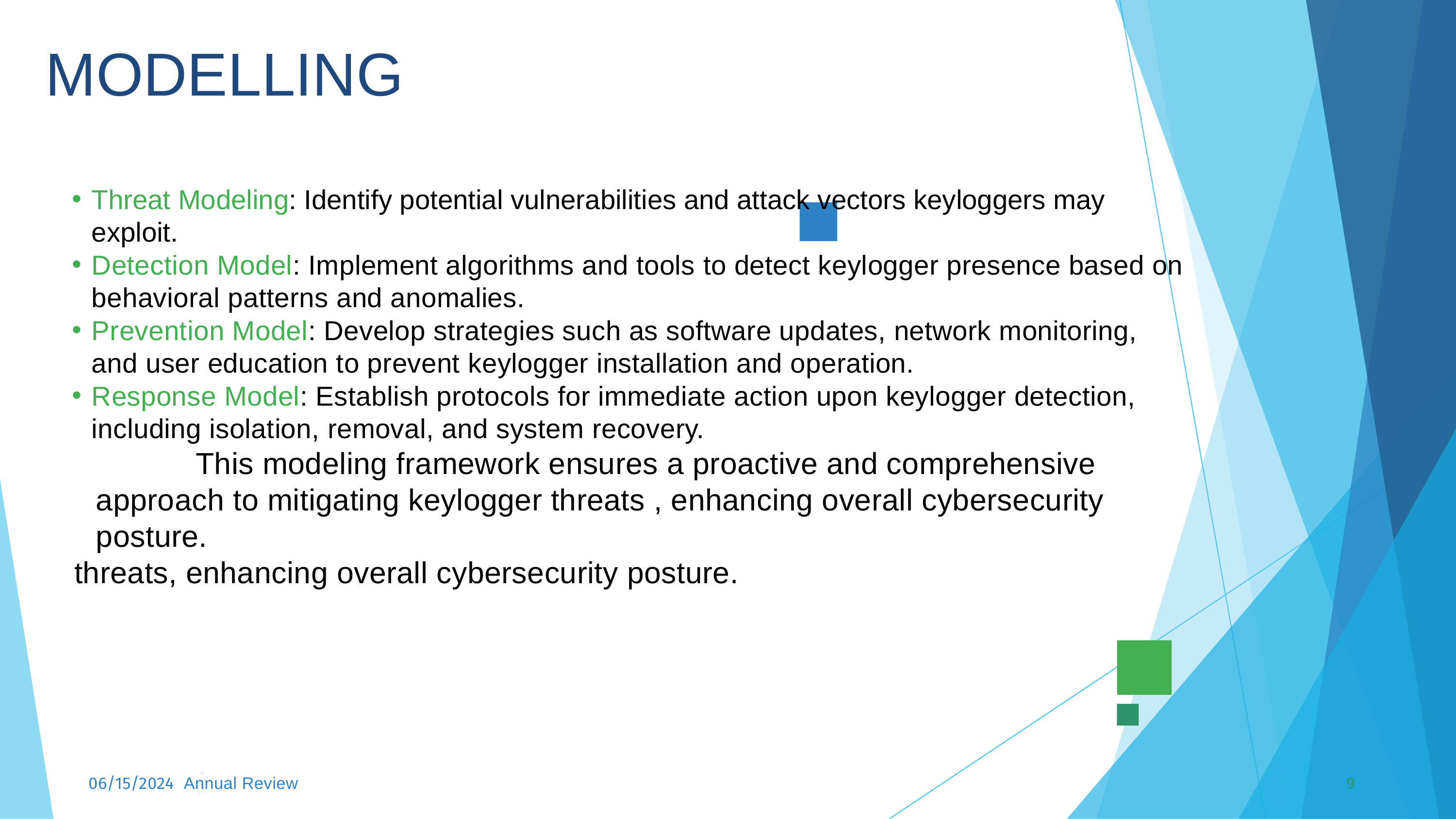

MODELLING
Threat Modeling: Identify potential vulnerabilities and attack vectors keyloggers may exploit.
Detection Model: Implement algorithms and tools to detect keylogger presence based on behavioral patterns and anomalies.
Prevention Model: Develop strategies such as software updates, network monitoring, and user education to prevent keylogger installation and operation.
Response Model: Establish protocols for immediate action upon keylogger detection, including isolation, removal, and system recovery.
              This modeling framework ensures a proactive and comprehensive approach to mitigating keylogger threats , enhancing overall cybersecurity posture.
threats, enhancing overall cybersecurity posture.

06/15/2024  Annual Review
9